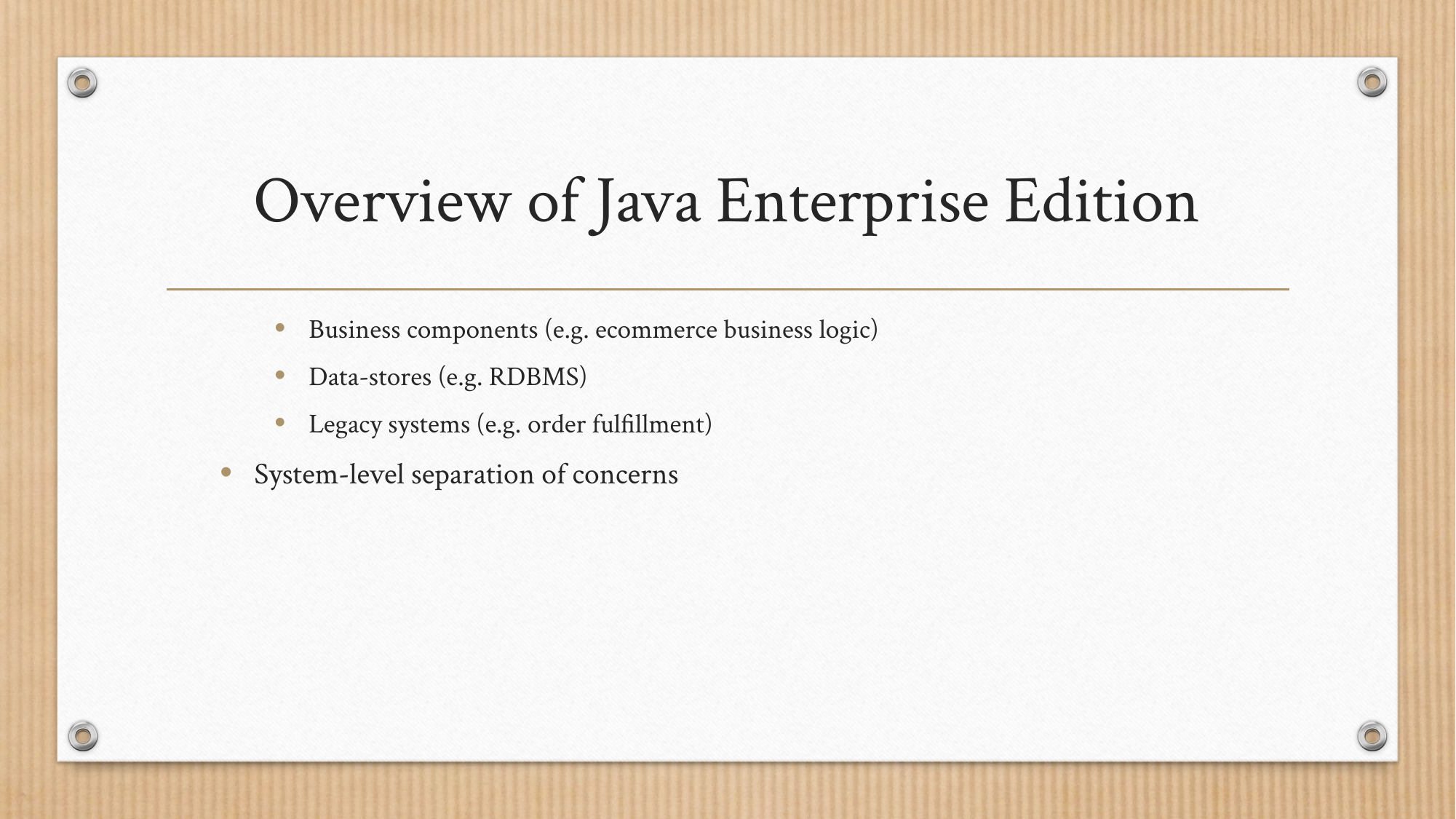

# Overview of Java Enterprise Edition
Business components (e.g. ecommerce business logic)
Data-stores (e.g. RDBMS)
Legacy systems (e.g. order fulfillment)
System-level separation of concerns